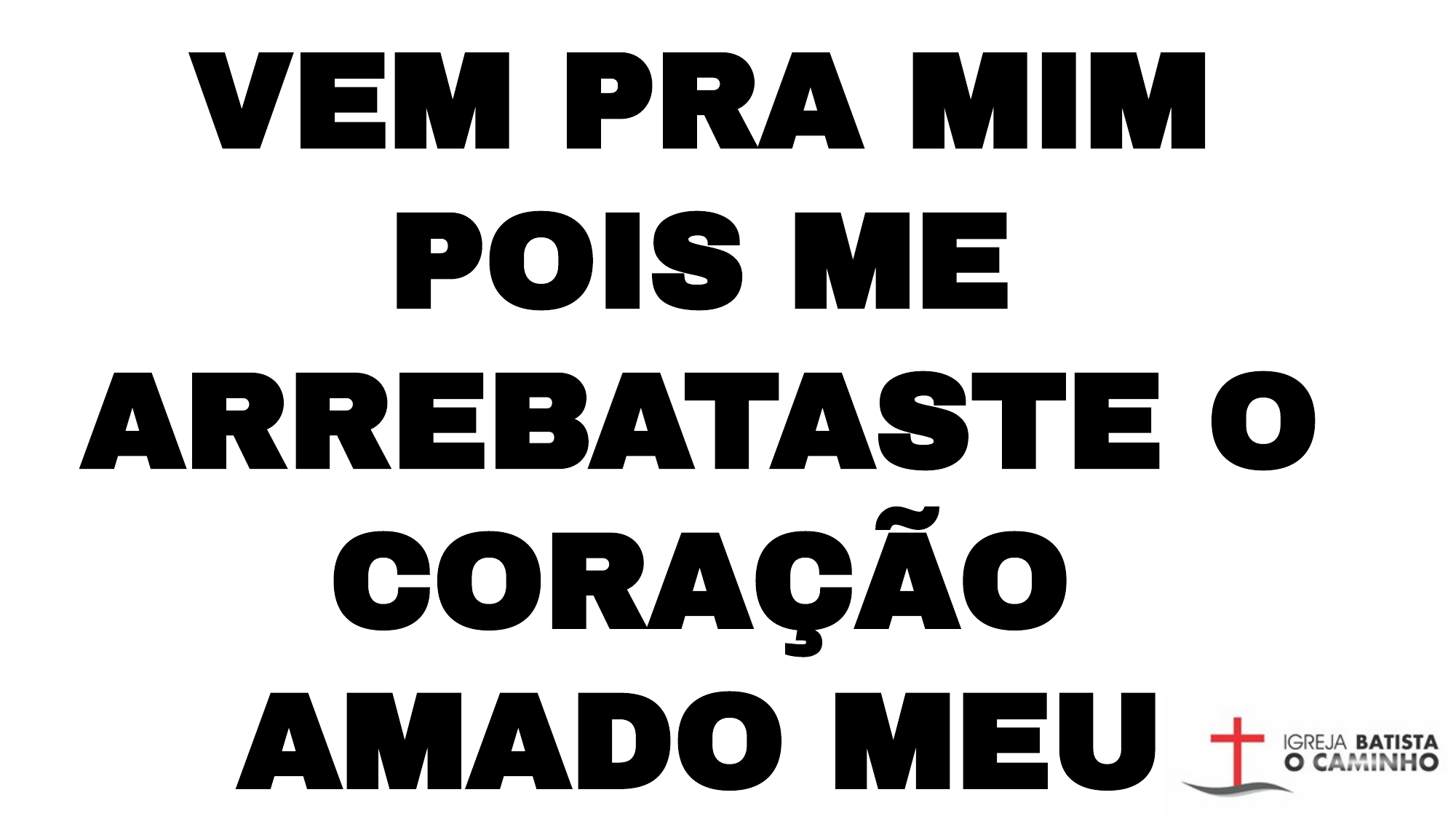

# VEM PRA MIM POIS ME ARREBATASTE O CORAÇÃO AMADO MEU